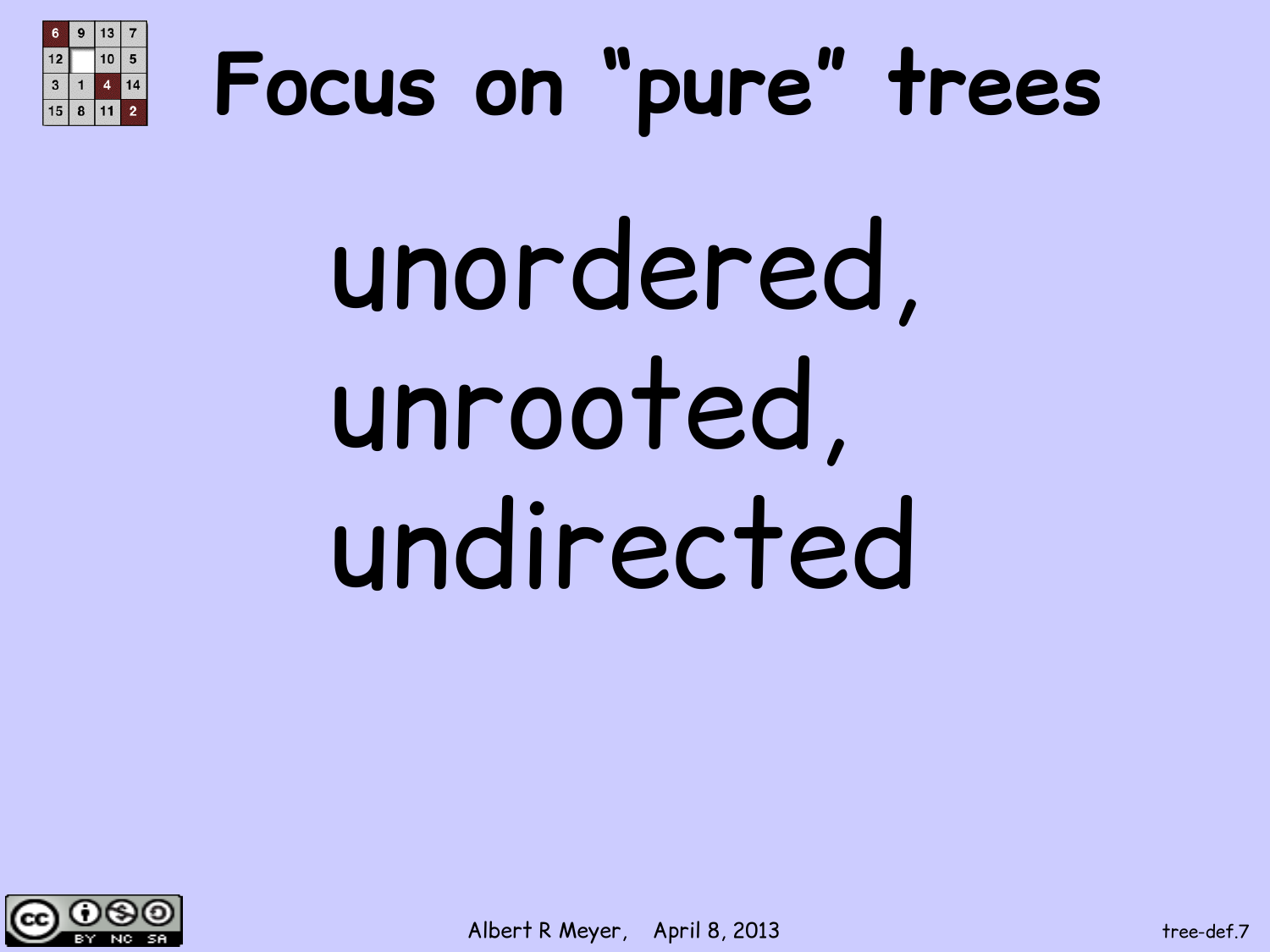

# Focus on “pure” trees
unordered,
unrooted,
undirected
tree-def.7